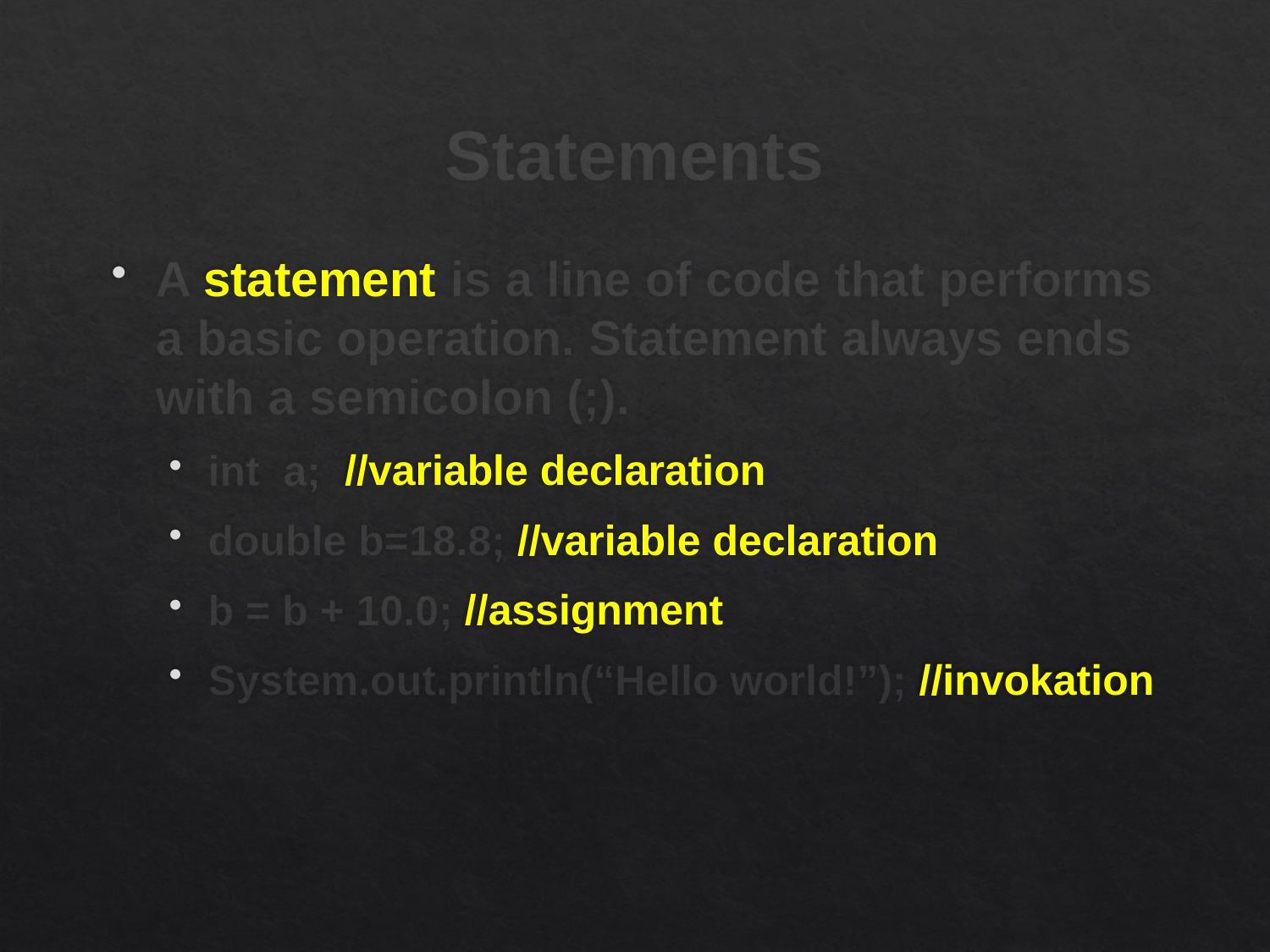

# Statements
A statement is a line of code that performs a basic operation. Statement always ends with a semicolon (;).
int  a;  //variable declaration
double b=18.8; //variable declaration
b = b + 10.0; //assignment
System.out.println(“Hello world!”); //invokation